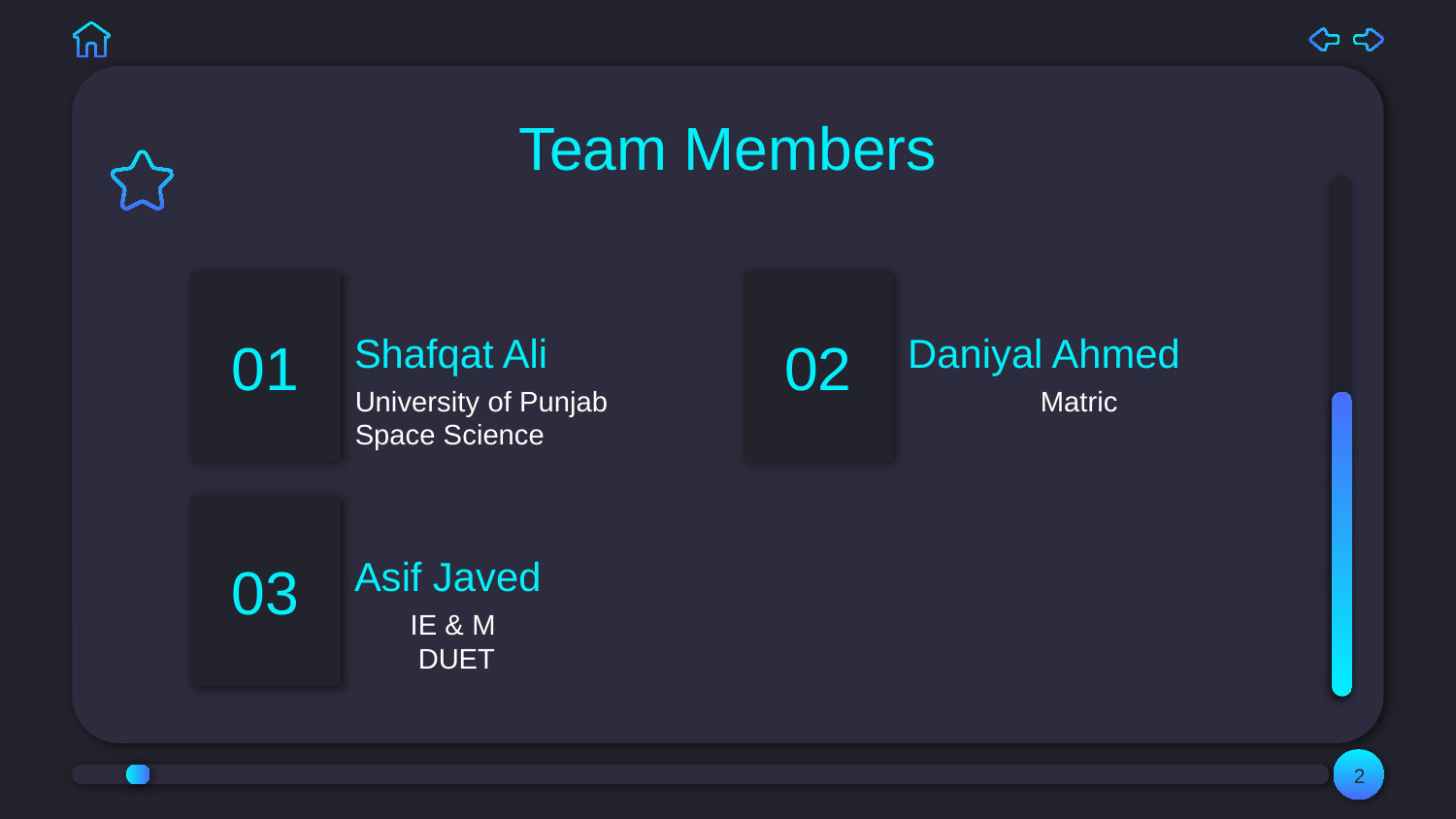

Team Members

# 01
02
Shafqat Ali
Daniyal Ahmed
University of Punjab
Space Science
Matric
03
Asif Javed
       IE & M
        DUET